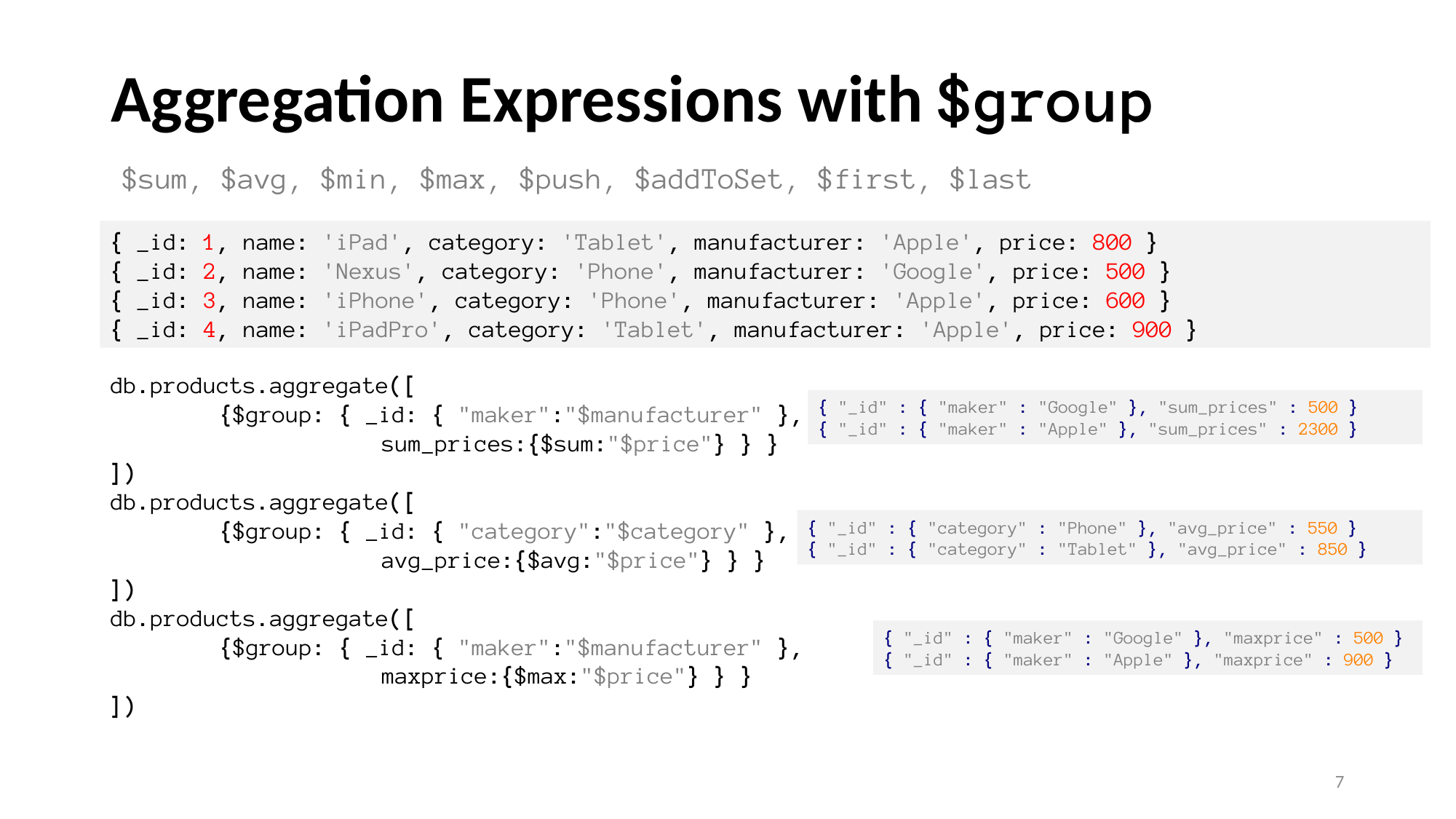

# Aggregation Expressions with $group
$sum, $avg, $min, $max, $push, $addToSet, $first, $last
{ _id: 1, name: 'iPad', category: 'Tablet', manufacturer: 'Apple', price: 800 }
{ _id: 2, name: 'Nexus', category: 'Phone', manufacturer: 'Google', price: 500 }
{ _id: 3, name: 'iPhone', category: 'Phone', manufacturer: 'Apple', price: 600 }
{ _id: 4, name: 'iPadPro', category: 'Tablet', manufacturer: 'Apple', price: 900 }
db.products.aggregate([
	{$group: { _id: { "maker":"$manufacturer" },
		    sum_prices:{$sum:"$price"} } }
])
db.products.aggregate([
	{$group: { _id: { "category":"$category" },
		    avg_price:{$avg:"$price"} } }
])
db.products.aggregate([
	{$group: { _id: { "maker":"$manufacturer" },
		    maxprice:{$max:"$price"} } }
])
{ "_id" : { "maker" : "Google" }, "sum_prices" : 500 }
{ "_id" : { "maker" : "Apple" }, "sum_prices" : 2300 }
{ "_id" : { "category" : "Phone" }, "avg_price" : 550 }
{ "_id" : { "category" : "Tablet" }, "avg_price" : 850 }
{ "_id" : { "maker" : "Google" }, "maxprice" : 500 }
{ "_id" : { "maker" : "Apple" }, "maxprice" : 900 }
7